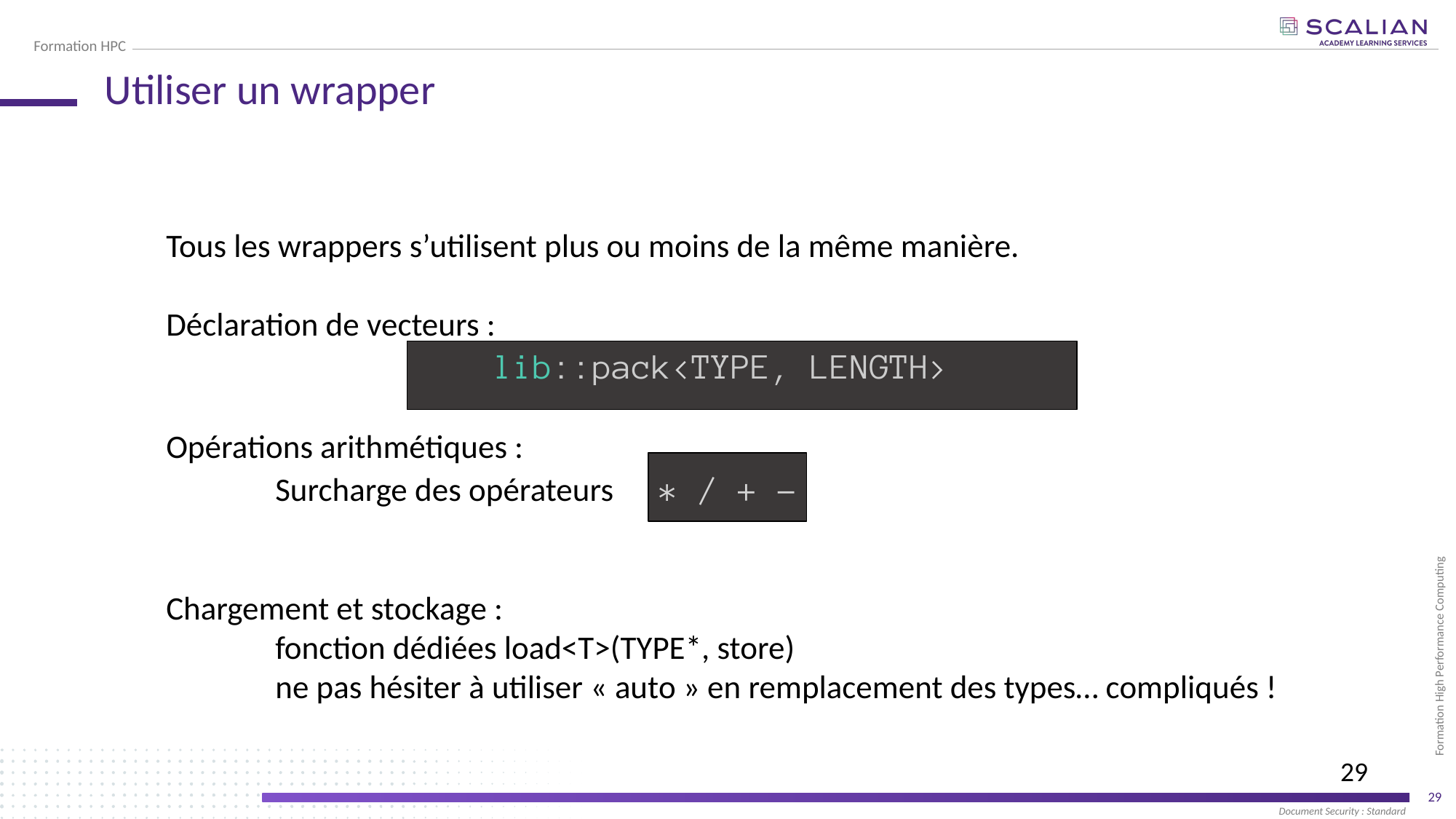

# Utiliser un wrapper

Tous les wrappers s’utilisent plus ou moins de la même manière.

Déclaration de vecteurs :
			lib::pack<TYPE, LENGTH>

Opérations arithmétiques :
	Surcharge des opérateurs      * / + -

Chargement et stockage :
	fonction dédiées load<T>(TYPE*, store)
	ne pas hésiter à utiliser « auto » en remplacement des types… compliqués !

29